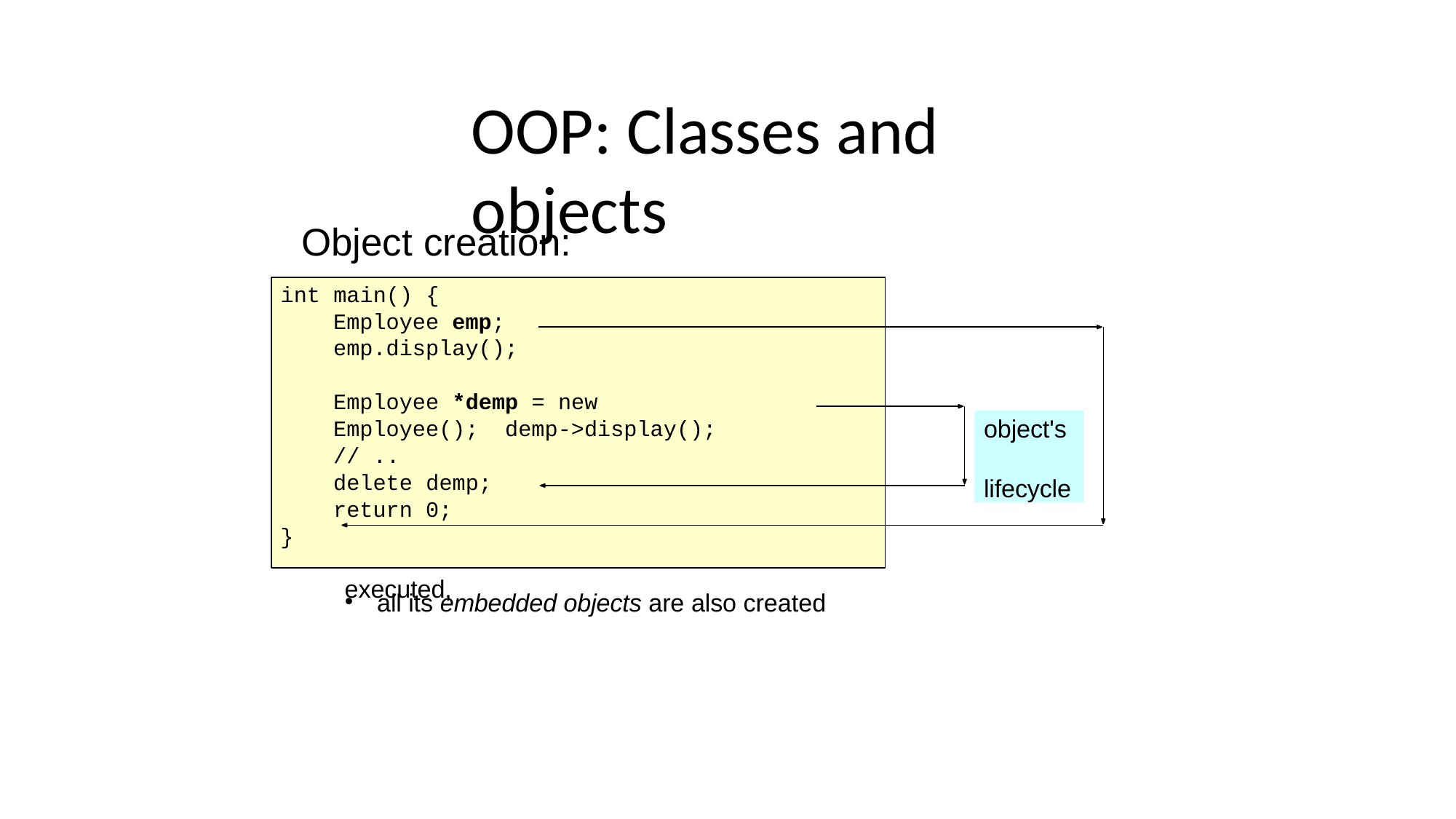

# OOP: Classes and objects
Object creation:

int main() {
Employee emp;  emp.display();

Employee *demp = new Employee();  demp->display();
// ..
delete demp;
object's  lifecycle
return 0;
}

all its embedded objects are also created
–	when an object is created,
●	one of its constructors is executed,